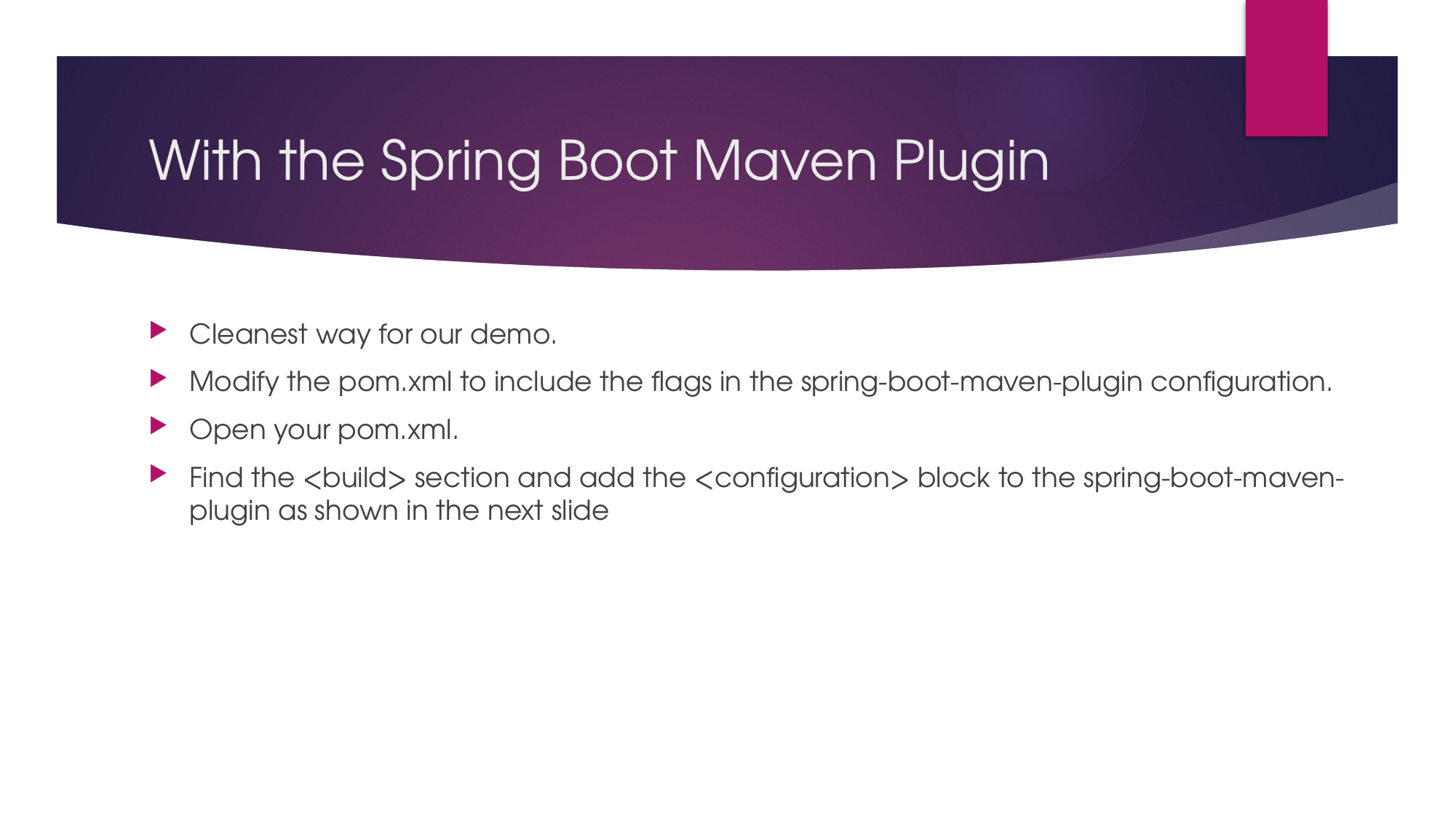

# With the Spring Boot Maven Plugin
Cleanest way for our demo.
Modify the pom.xml to include the flags in the spring-boot-maven-plugin configuration.
Open your pom.xml.
Find the <build> section and add the <configuration> block to the spring-boot-maven-plugin as shown in the next slide